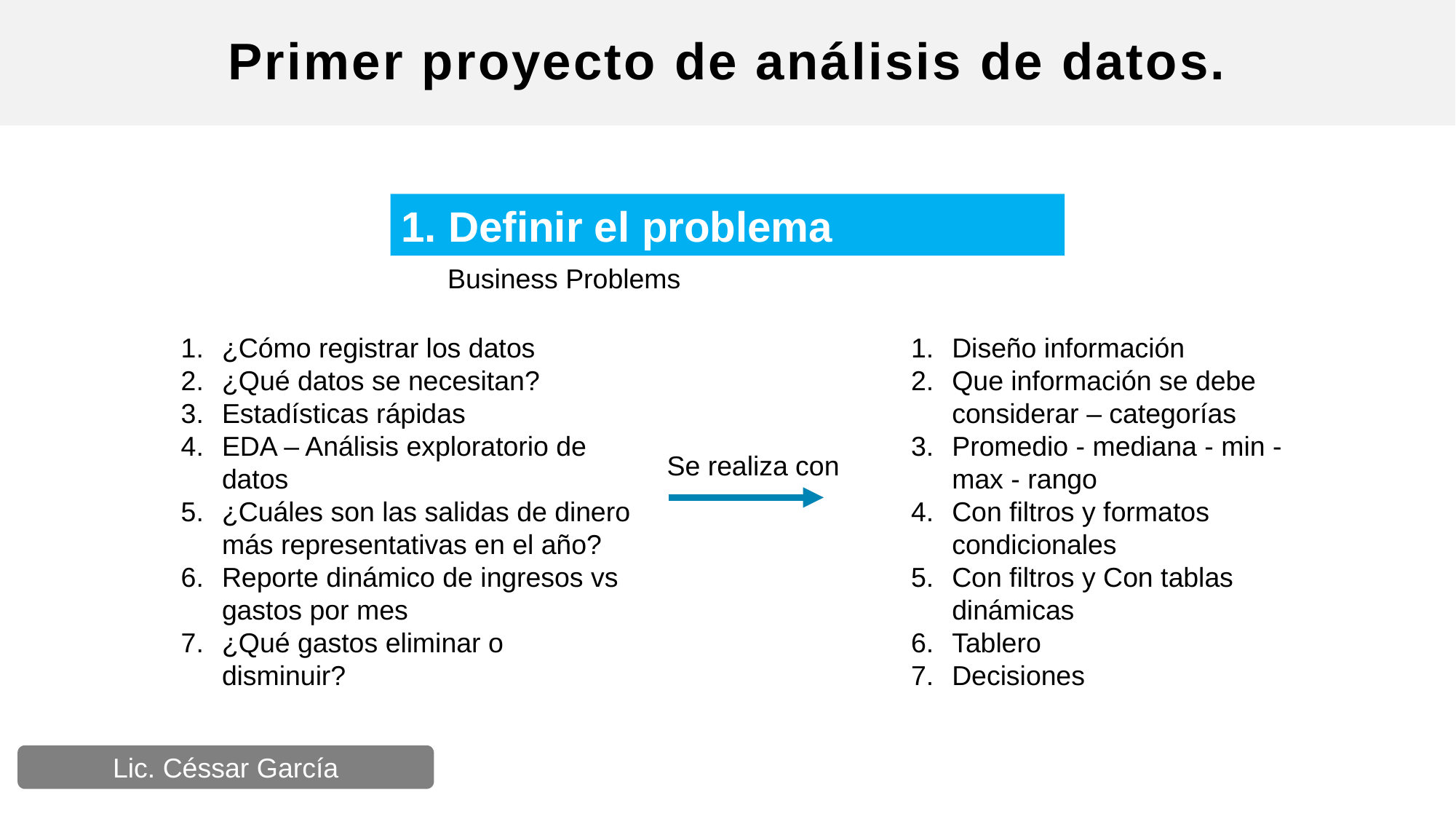

# Primer proyecto de análisis de datos.
1. Definir el problema
Business Problems
¿Cómo registrar los datos
¿Qué datos se necesitan?
Estadísticas rápidas
EDA – Análisis exploratorio de datos
¿Cuáles son las salidas de dinero más representativas en el año?
Reporte dinámico de ingresos vs gastos por mes
¿Qué gastos eliminar o disminuir?
Diseño información
Que información se debe considerar – categorías
Promedio - mediana - min - max - rango
Con filtros y formatos condicionales
Con filtros y Con tablas dinámicas
Tablero
Decisiones
Se realiza con
Lic. Céssar García